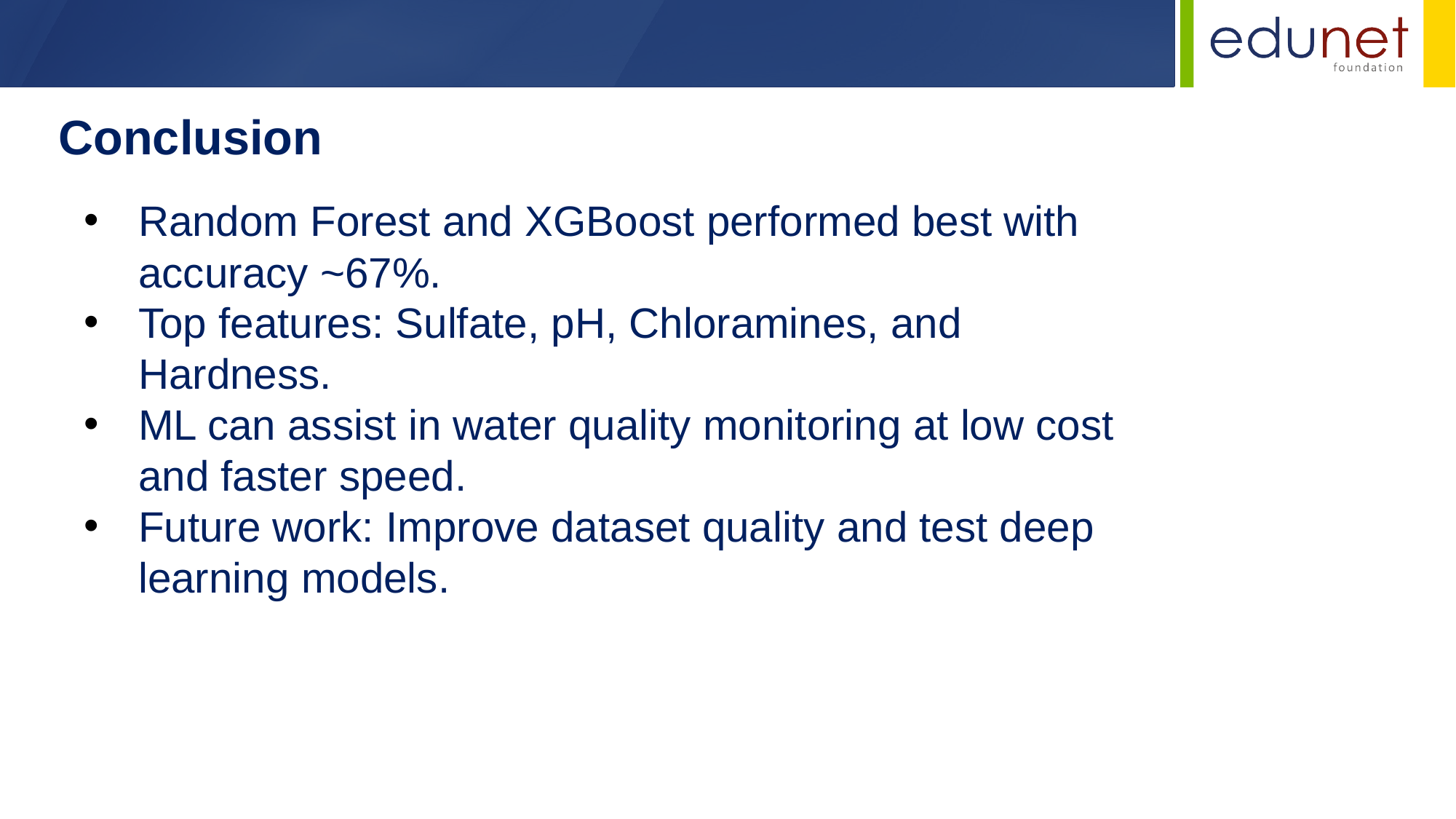

Conclusion
Random Forest and XGBoost performed best with accuracy ~67%.
Top features: Sulfate, pH, Chloramines, and Hardness.
ML can assist in water quality monitoring at low cost and faster speed.
Future work: Improve dataset quality and test deep learning models.